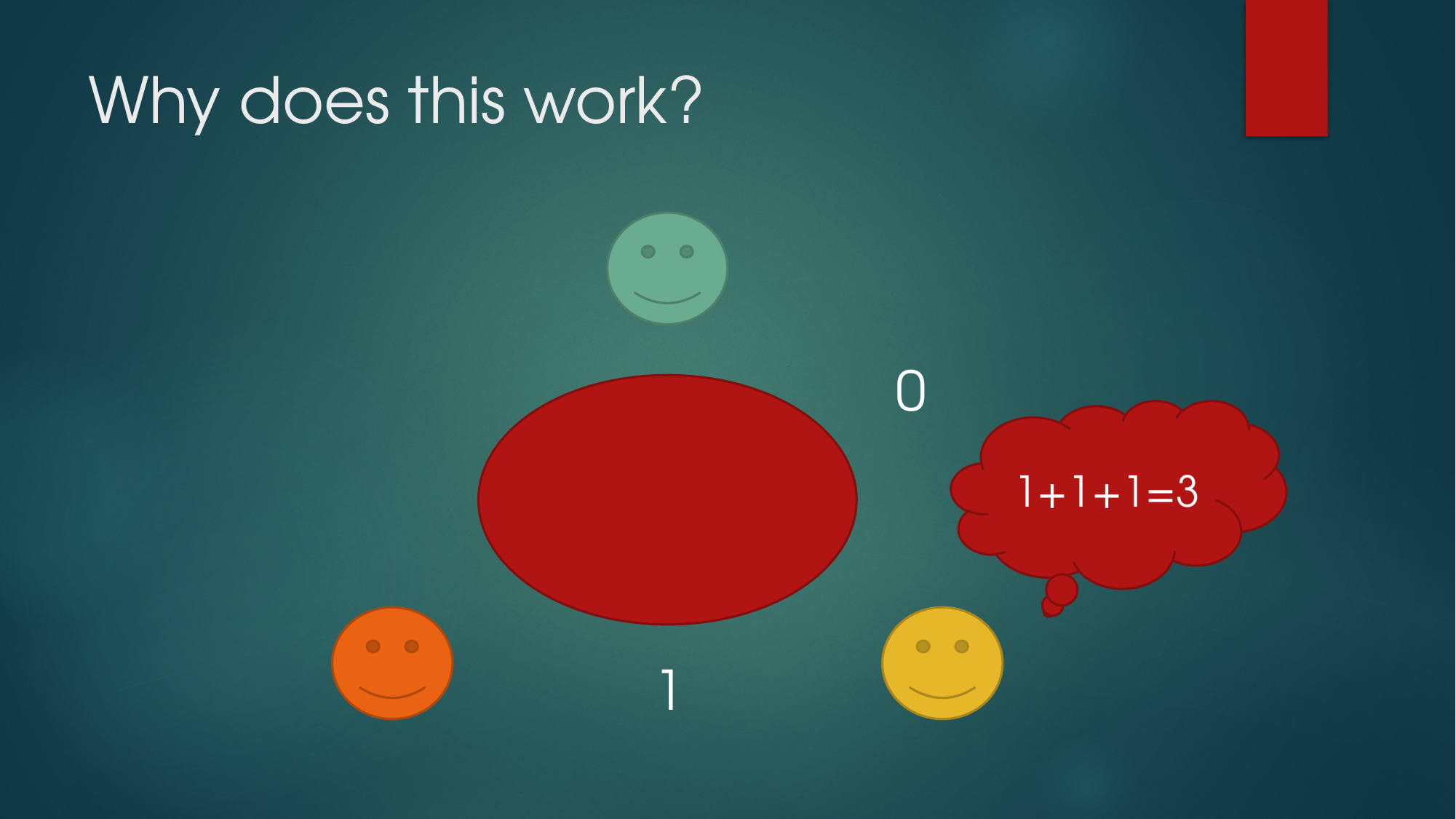

# Why does this work?

0

1+1+1=3

1